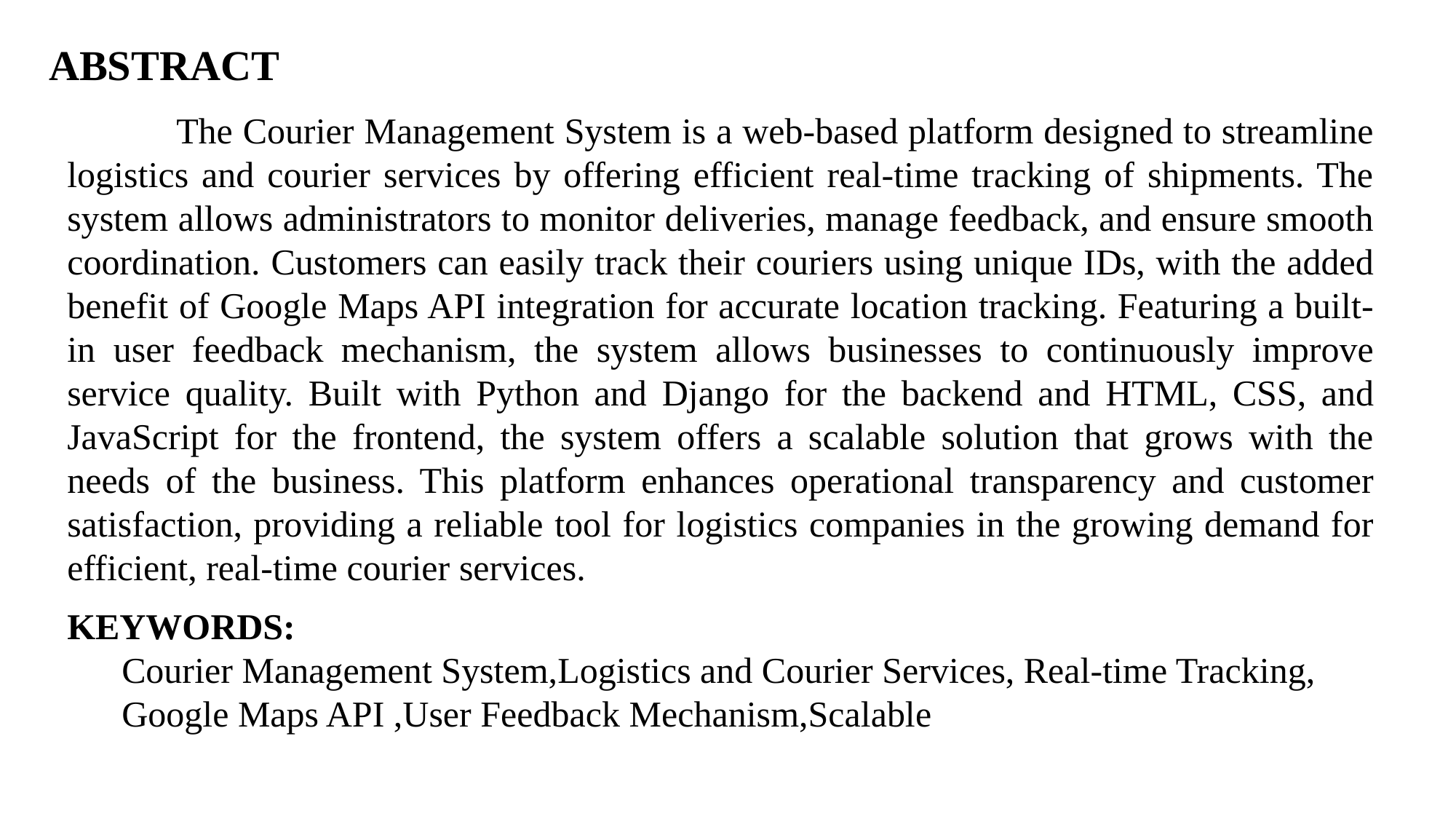

ABSTRACT
	The Courier Management System is a web-based platform designed to streamline logistics and courier services by offering efficient real-time tracking of shipments. The system allows administrators to monitor deliveries, manage feedback, and ensure smooth coordination. Customers can easily track their couriers using unique IDs, with the added benefit of Google Maps API integration for accurate location tracking. Featuring a built-in user feedback mechanism, the system allows businesses to continuously improve service quality. Built with Python and Django for the backend and HTML, CSS, and JavaScript for the frontend, the system offers a scalable solution that grows with the needs of the business. This platform enhances operational transparency and customer satisfaction, providing a reliable tool for logistics companies in the growing demand for efficient, real-time courier services.
KEYWORDS:
Courier Management System,Logistics and Courier Services, Real-time Tracking, Google Maps API ,User Feedback Mechanism,Scalable